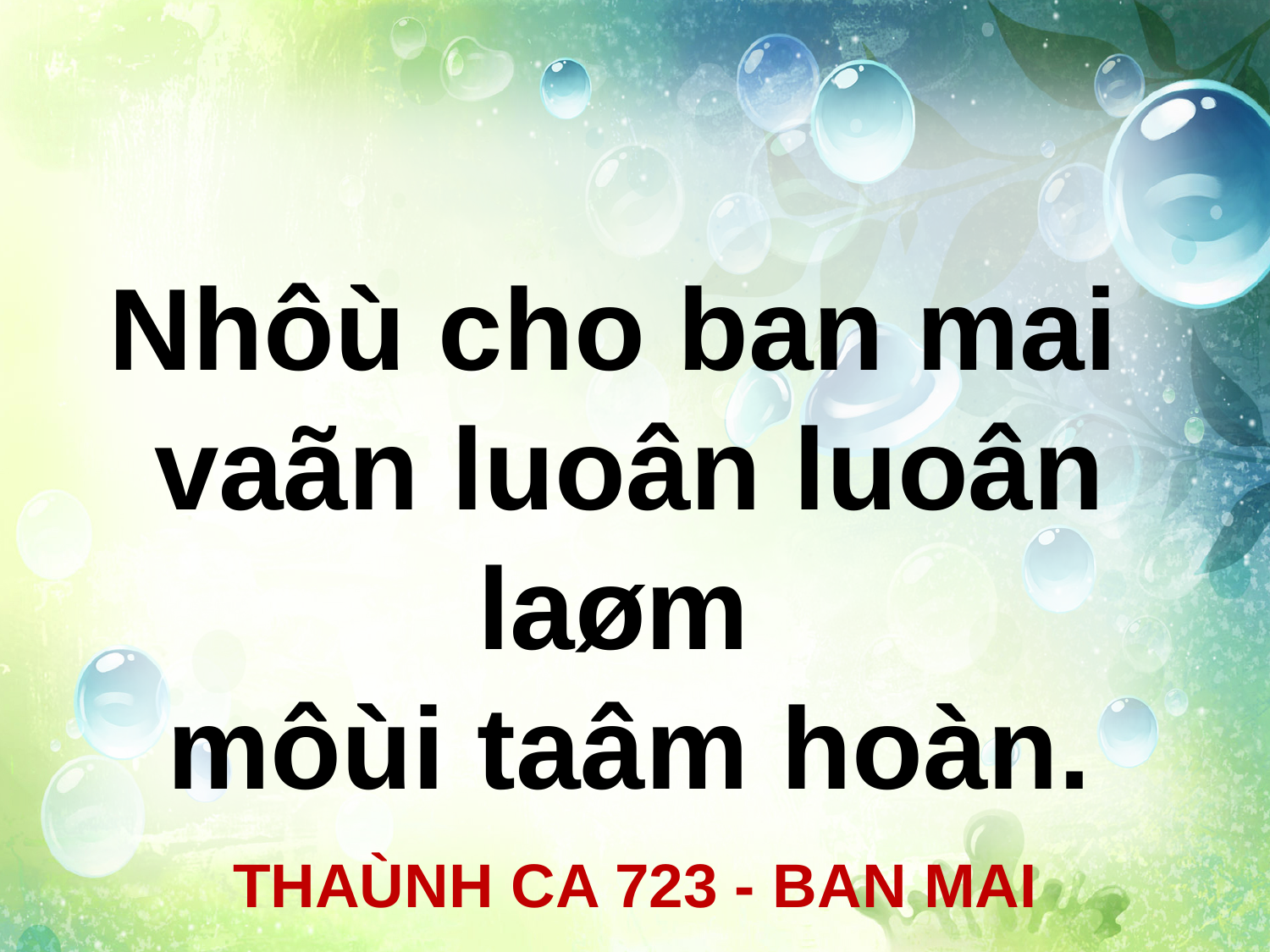

Nhôù cho ban mai
vaãn luoân luoân laøm
môùi taâm hoàn.
THAÙNH CA 723 - BAN MAI